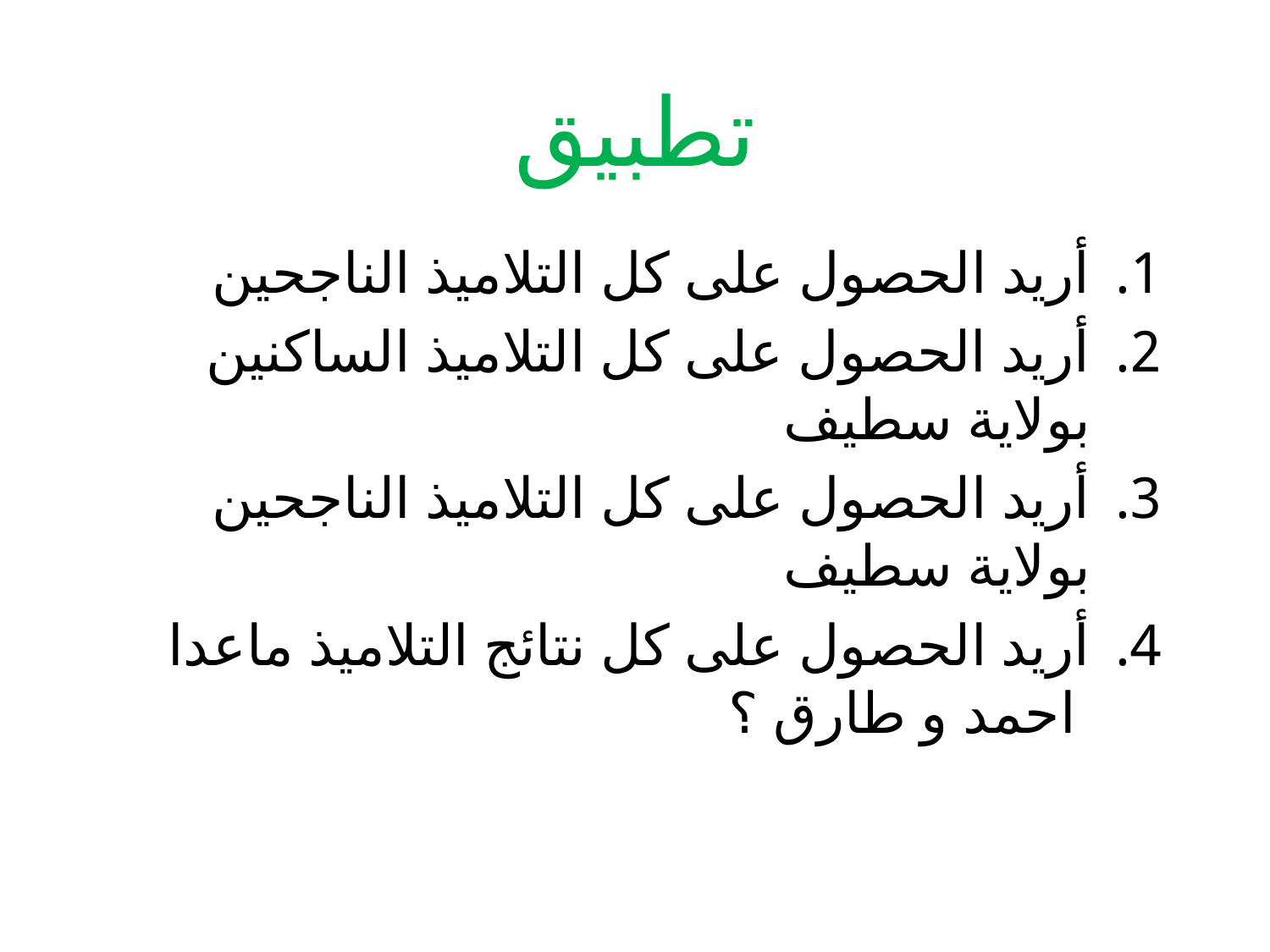

# تطبيق
أريد الحصول على كل التلاميذ الناجحين
أريد الحصول على كل التلاميذ الساكنين بولاية سطيف
أريد الحصول على كل التلاميذ الناجحين بولاية سطيف
أريد الحصول على كل نتائج التلاميذ ماعدا
 احمد و طارق ؟